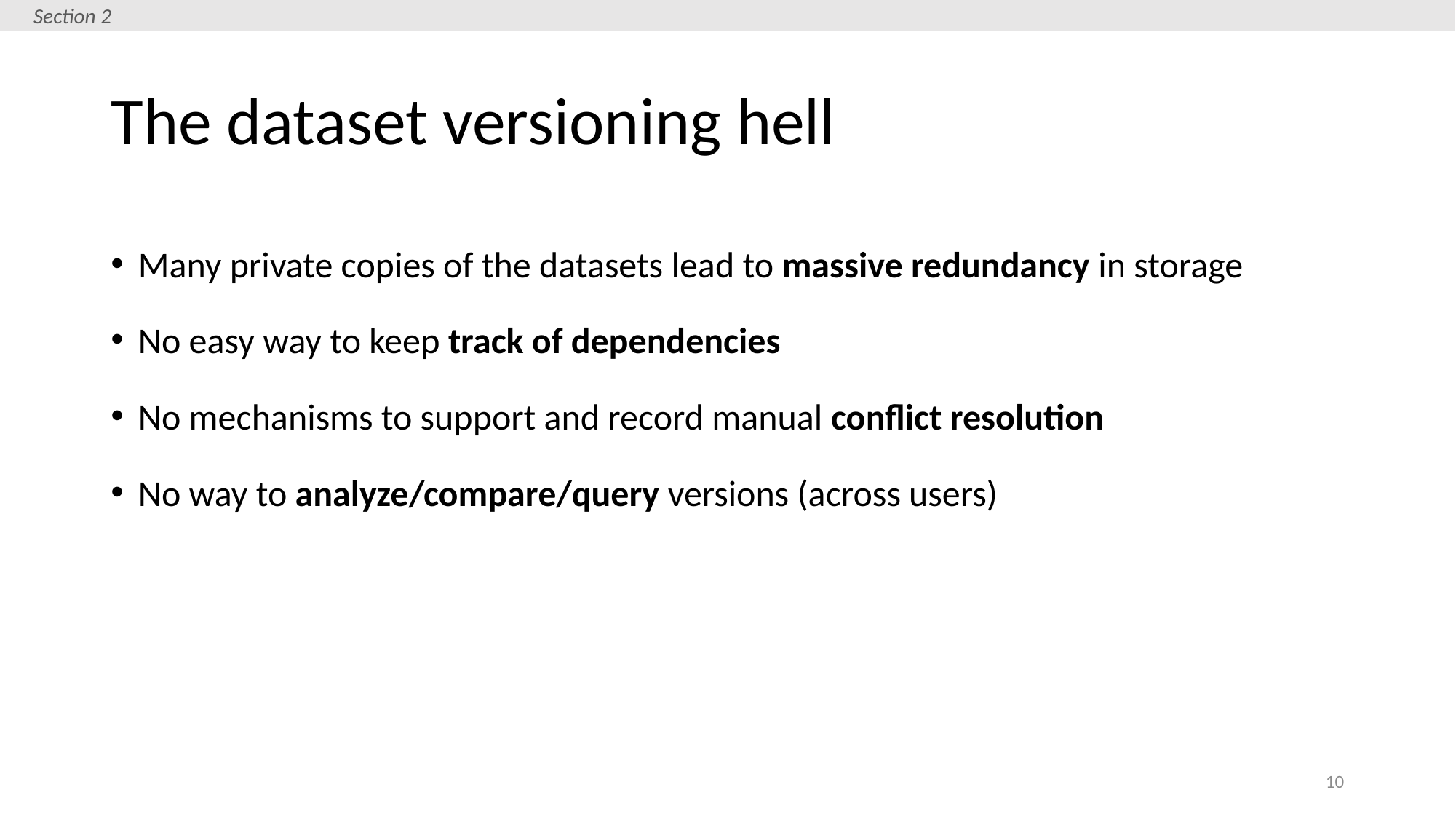

Section 2
# The dataset versioning hell
Many private copies of the datasets lead to massive redundancy in storage
No easy way to keep track of dependencies
No mechanisms to support and record manual conflict resolution
No way to analyze/compare/query versions (across users)

10